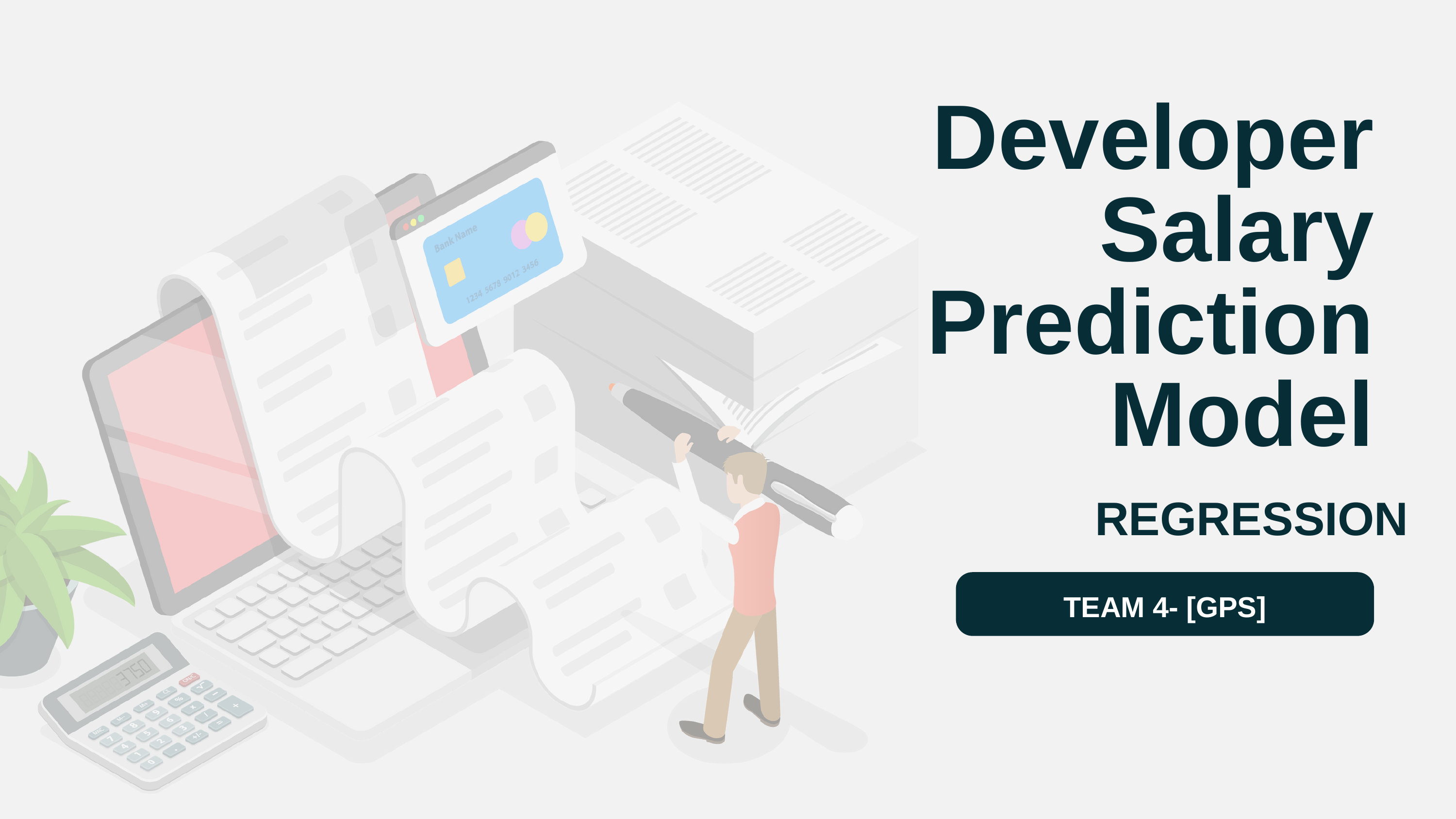

Developer Salary
Prediction
Model

REGRESSION

TEAM 4- [GPS]